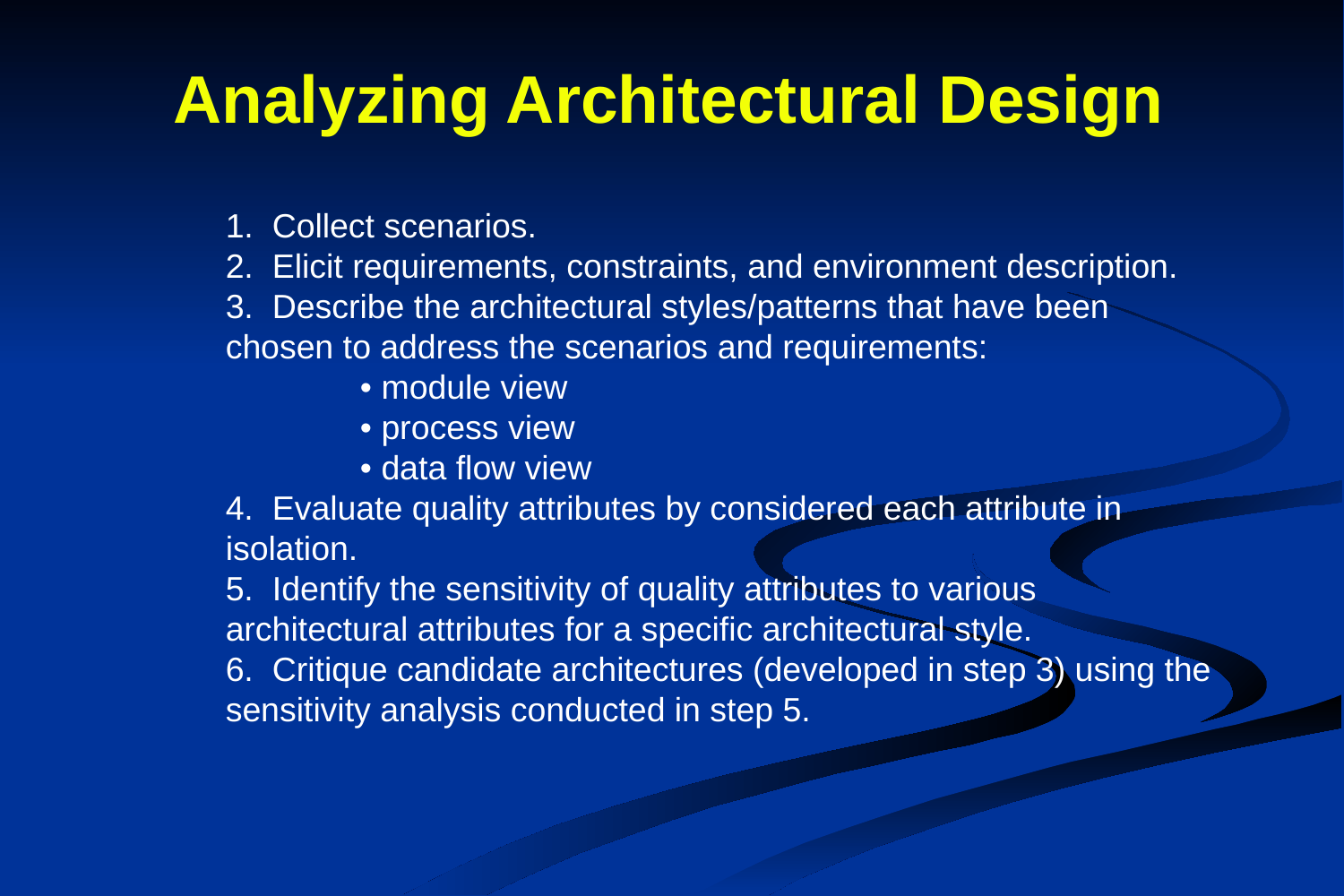

# Analyzing Architectural Design
1.  Collect scenarios.
2.  Elicit requirements, constraints, and environment description.
3.  Describe the architectural styles/patterns that have been chosen to address the scenarios and requirements:
	• module view
	• process view
	• data flow view
4.  Evaluate quality attributes by considered each attribute in isolation.
5.  Identify the sensitivity of quality attributes to various architectural attributes for a specific architectural style.
6.  Critique candidate architectures (developed in step 3) using the sensitivity analysis conducted in step 5.